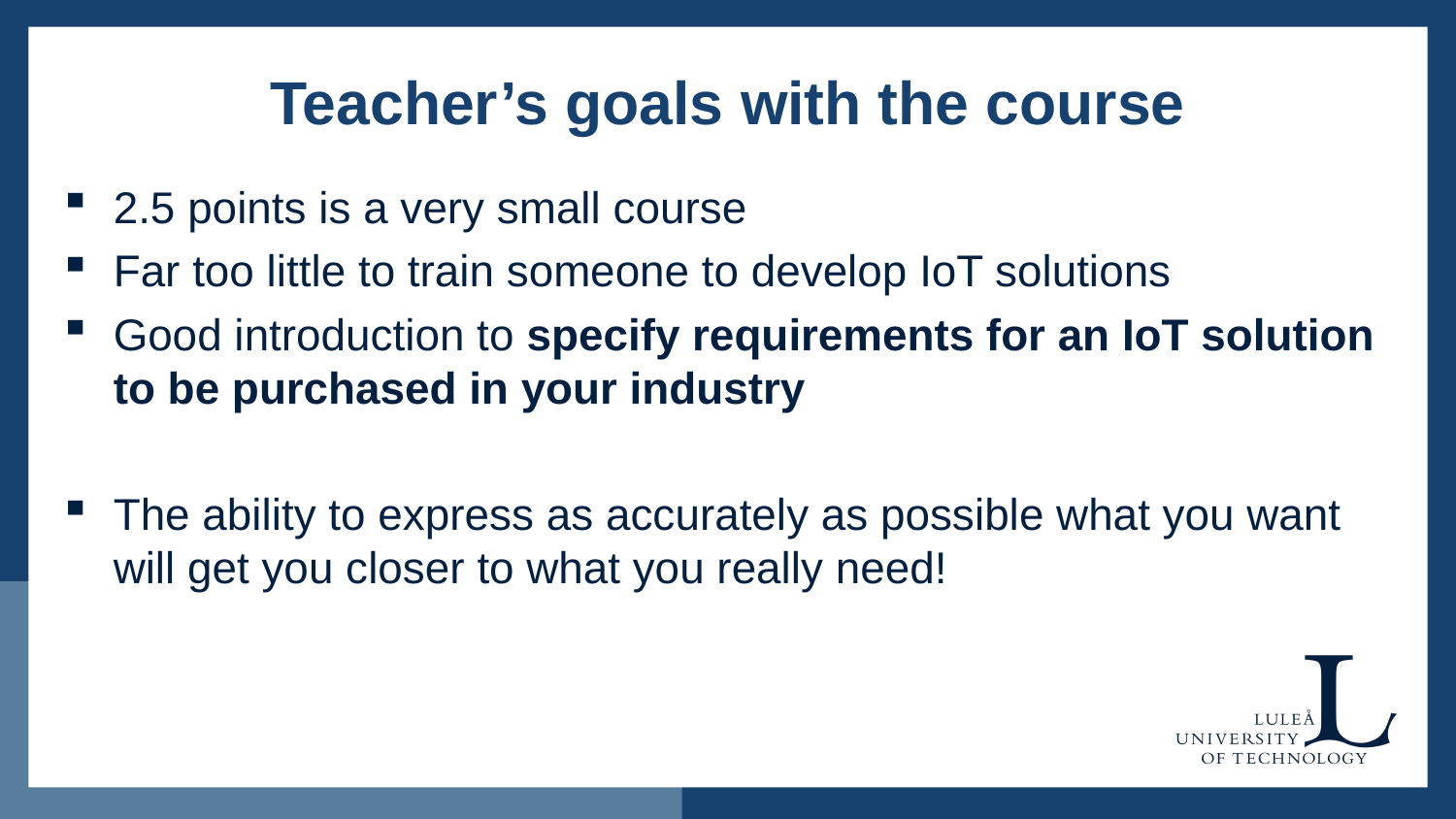

# Teacher’s goals with the course
2.5 points is a very small course
Far too little to train someone to develop IoT solutions
Good introduction to specify requirements for an IoT solution to be purchased in your industry

The ability to express as accurately as possible what you want will get you closer to what you really need!
5